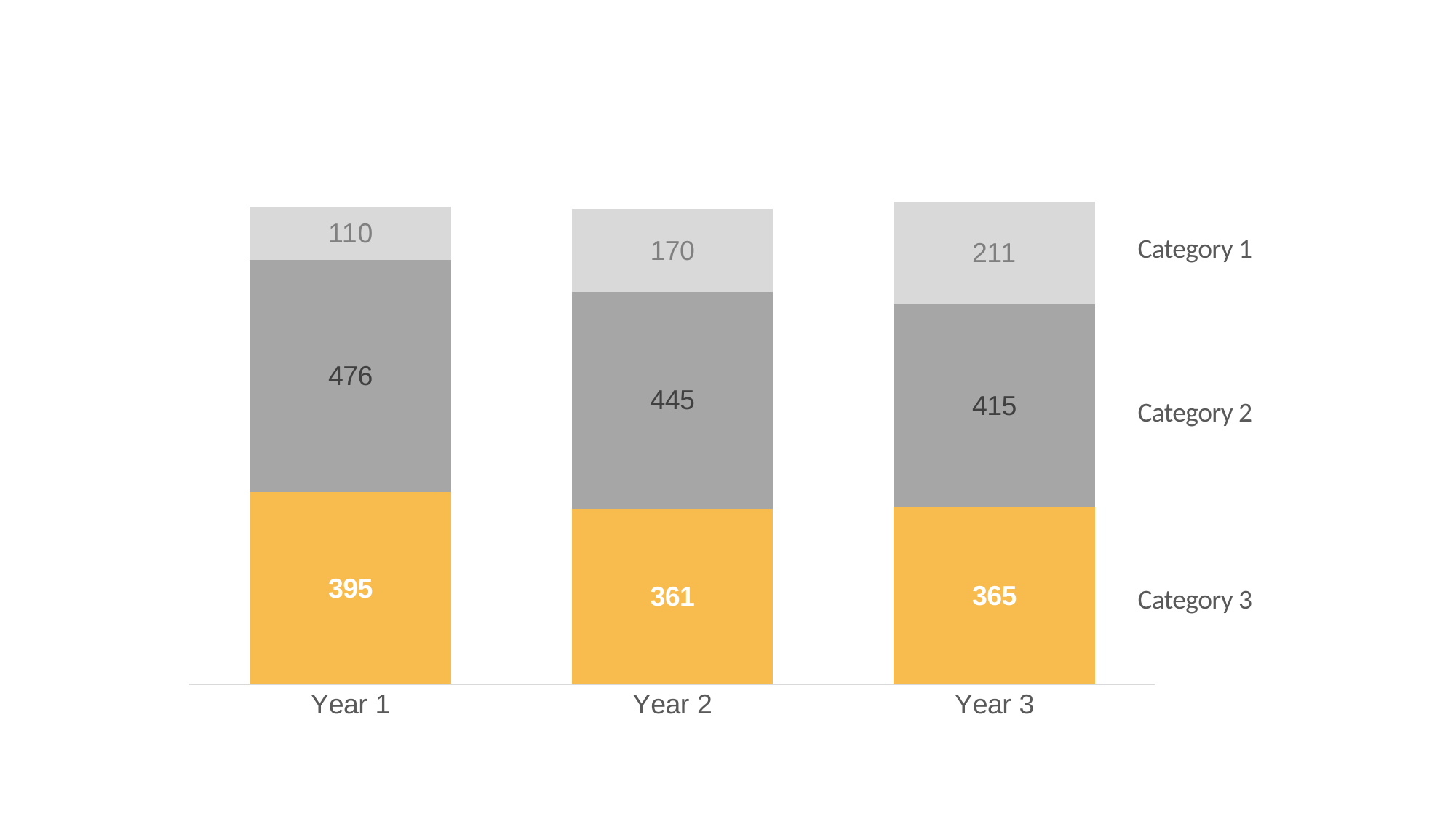

### Chart

| Category | Series 1 | Series 2 | Series 3 |
|---|---|---|---|
| Year 1 | 395.0 | 475.6666666666667 | 109.66666666666667 |
| Year 2 | 360.6666666666667 | 445.0 | 169.66666666666666 |
| Year 3 | 364.6666666666667 | 415.0 | 211.0 |
Category 1
Category 2
Category 3